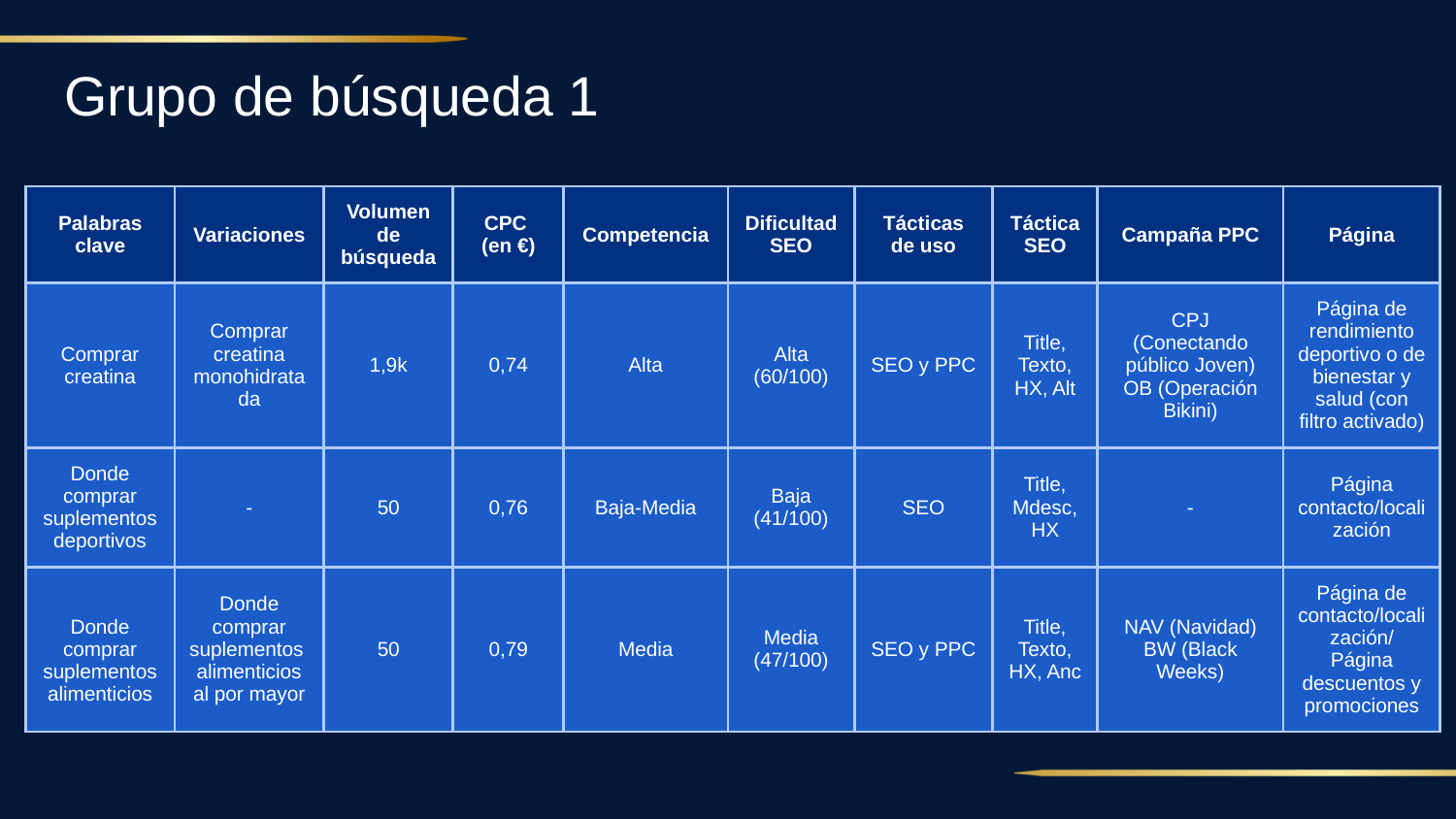

# Grupo de búsqueda 1
| Palabras clave | Variaciones | Volumen de búsqueda | CPC (en €) | Competencia | Dificultad SEO | Tácticas de uso | Táctica SEO | Campaña PPC | Página |
| --- | --- | --- | --- | --- | --- | --- | --- | --- | --- |
| Comprar creatina | Comprar creatina monohidratada | 1,9k | 0,74 | Alta | Alta (60/100) | SEO y PPC | Title, Texto, HX, Alt | CPJ (Conectando público Joven) OB (Operación Bikini) | Página de rendimiento deportivo o de bienestar y salud (con filtro activado) |
| Donde comprar suplementos deportivos | - | 50 | 0,76 | Baja-Media | Baja (41/100) | SEO | Title, Mdesc, HX | - | Página contacto/localización |
| Donde comprar suplementos alimenticios | Donde comprar suplementos alimenticios al por mayor | 50 | 0,79 | Media | Media (47/100) | SEO y PPC | Title, Texto, HX, Anc | NAV (Navidad) BW (Black Weeks) | Página de contacto/localización/ Página descuentos y promociones |